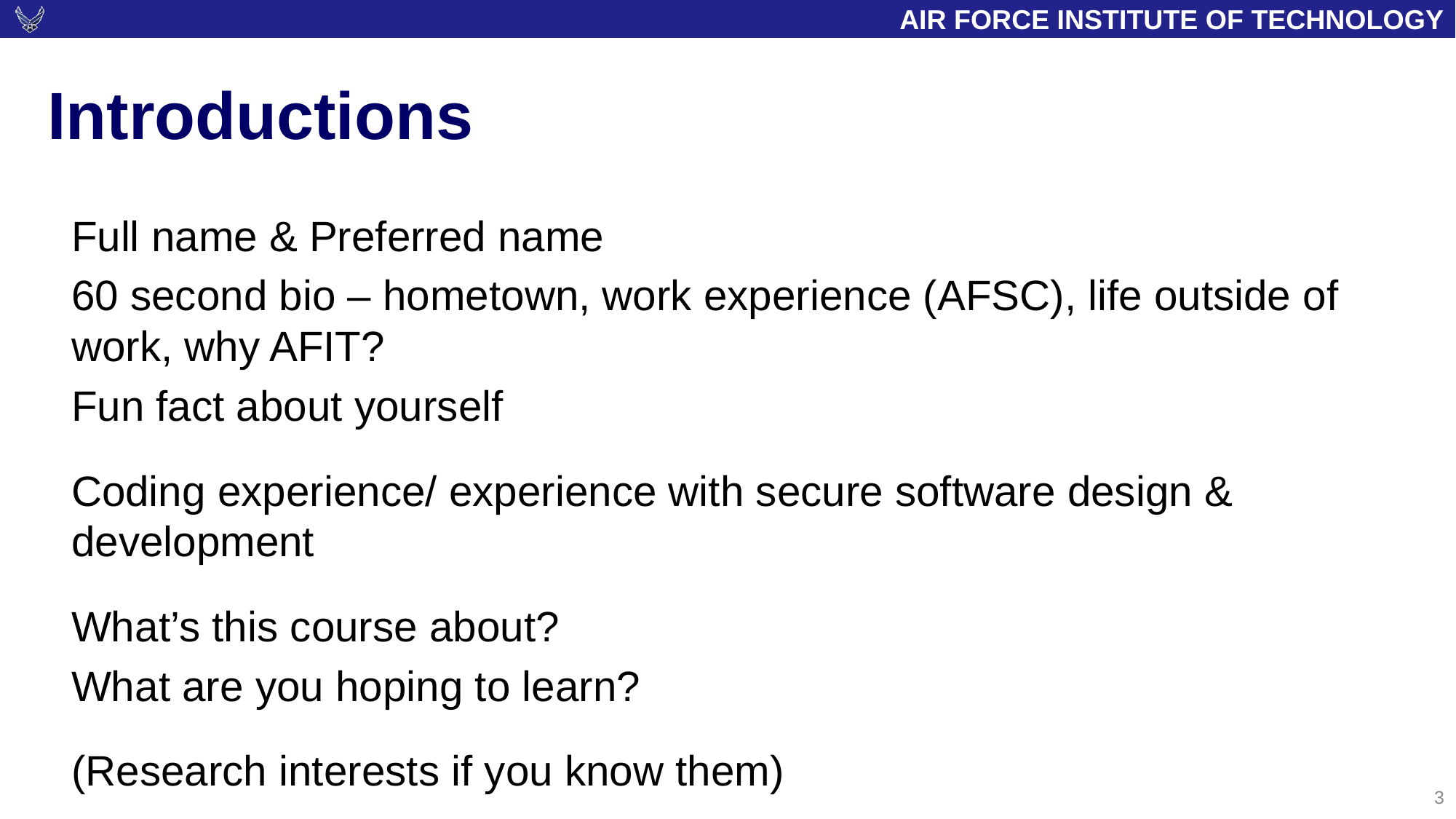

# Introductions
Full name & Preferred name
60 second bio – hometown, work experience (AFSC), life outside of work, why AFIT?
Fun fact about yourself

Coding experience/ experience with secure software design & development

What’s this course about?
What are you hoping to learn?

(Research interests if you know them)

3